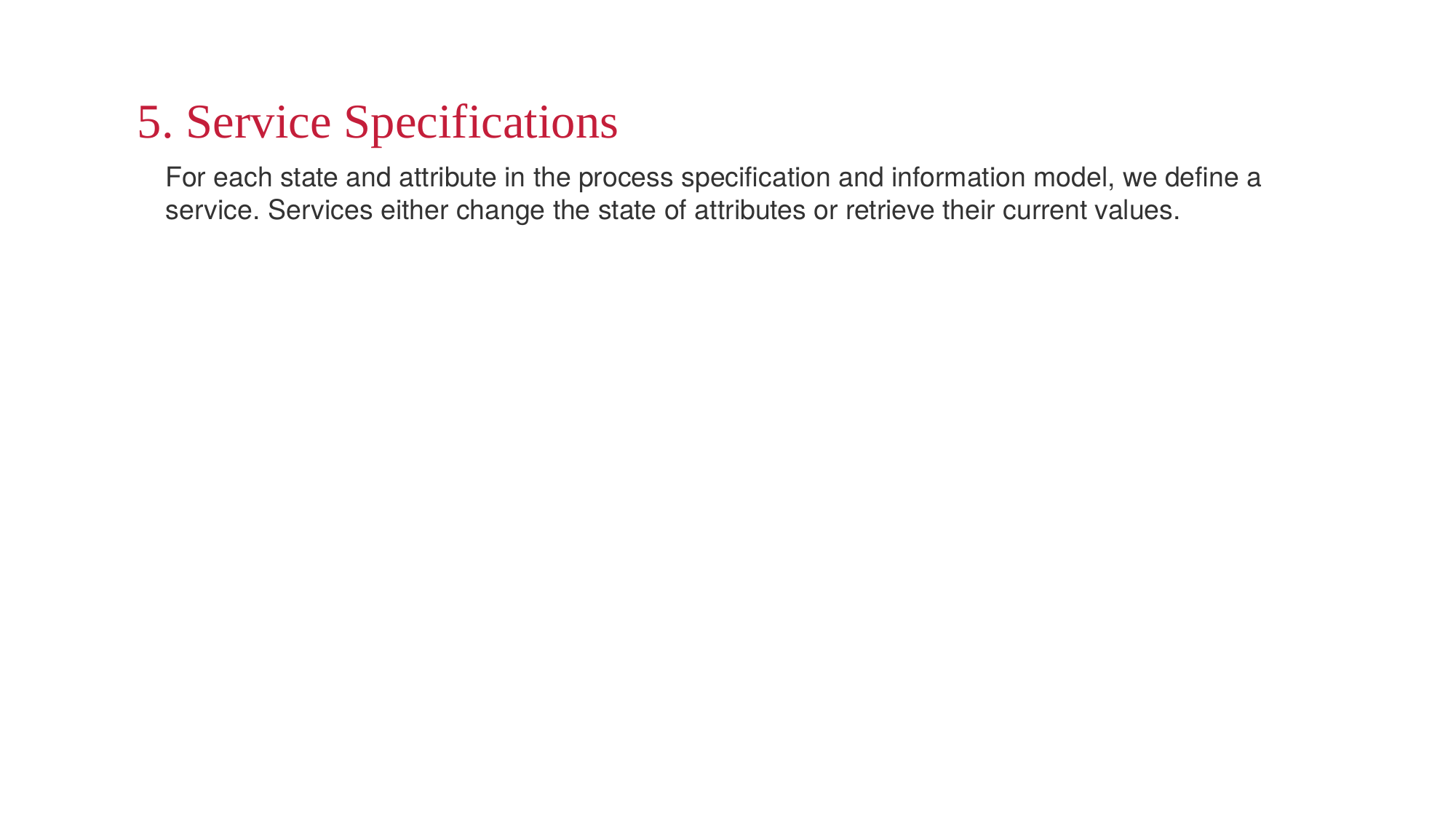

5. Service Specifications
For each state and attribute in the process specification and information model, we define a service. Services either change the state of attributes or retrieve their current values.